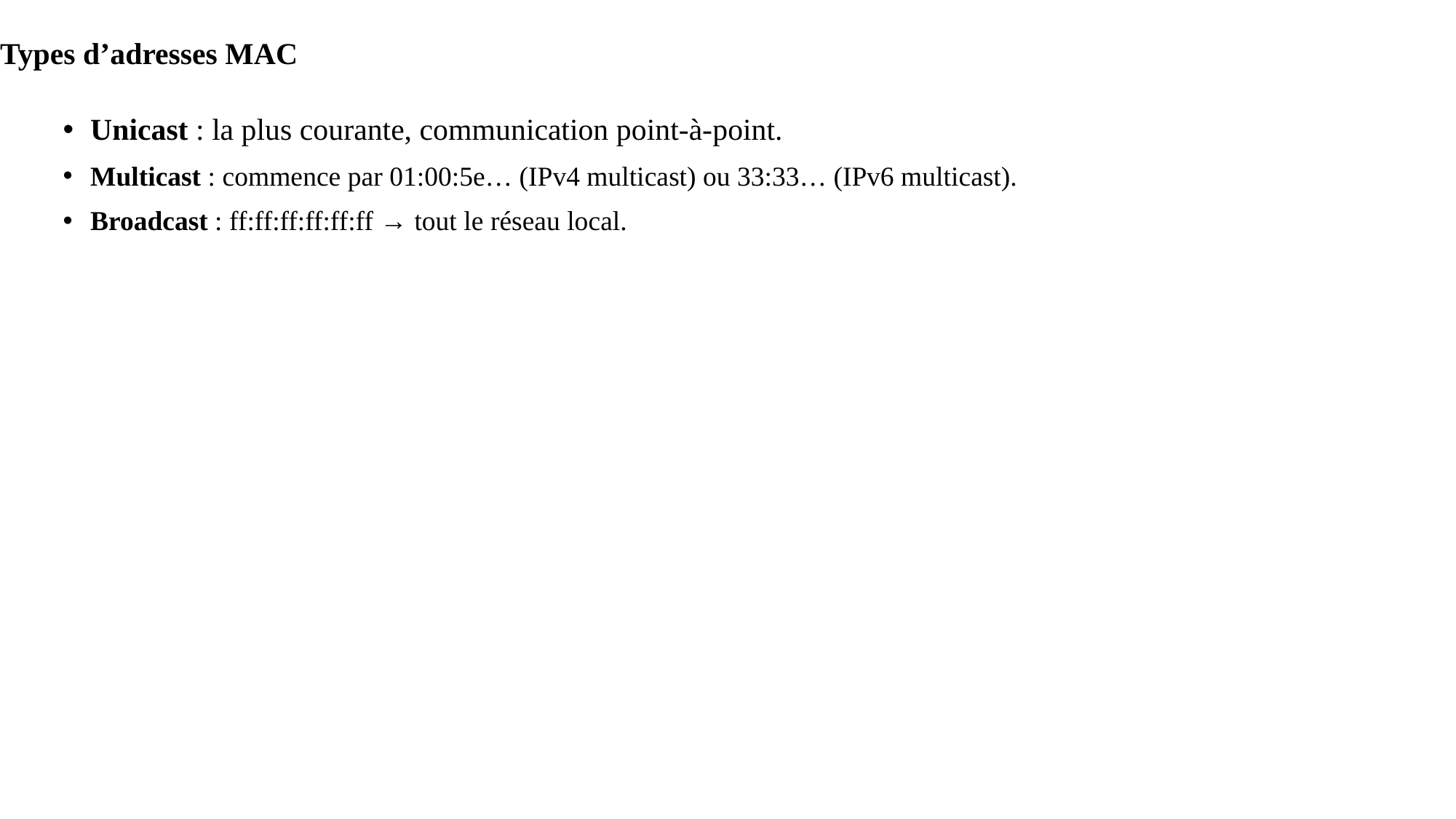

# Types d’adresses MAC
Unicast : la plus courante, communication point-à-point.
Multicast : commence par 01:00:5e… (IPv4 multicast) ou 33:33… (IPv6 multicast).
Broadcast : ff:ff:ff:ff:ff:ff → tout le réseau local.